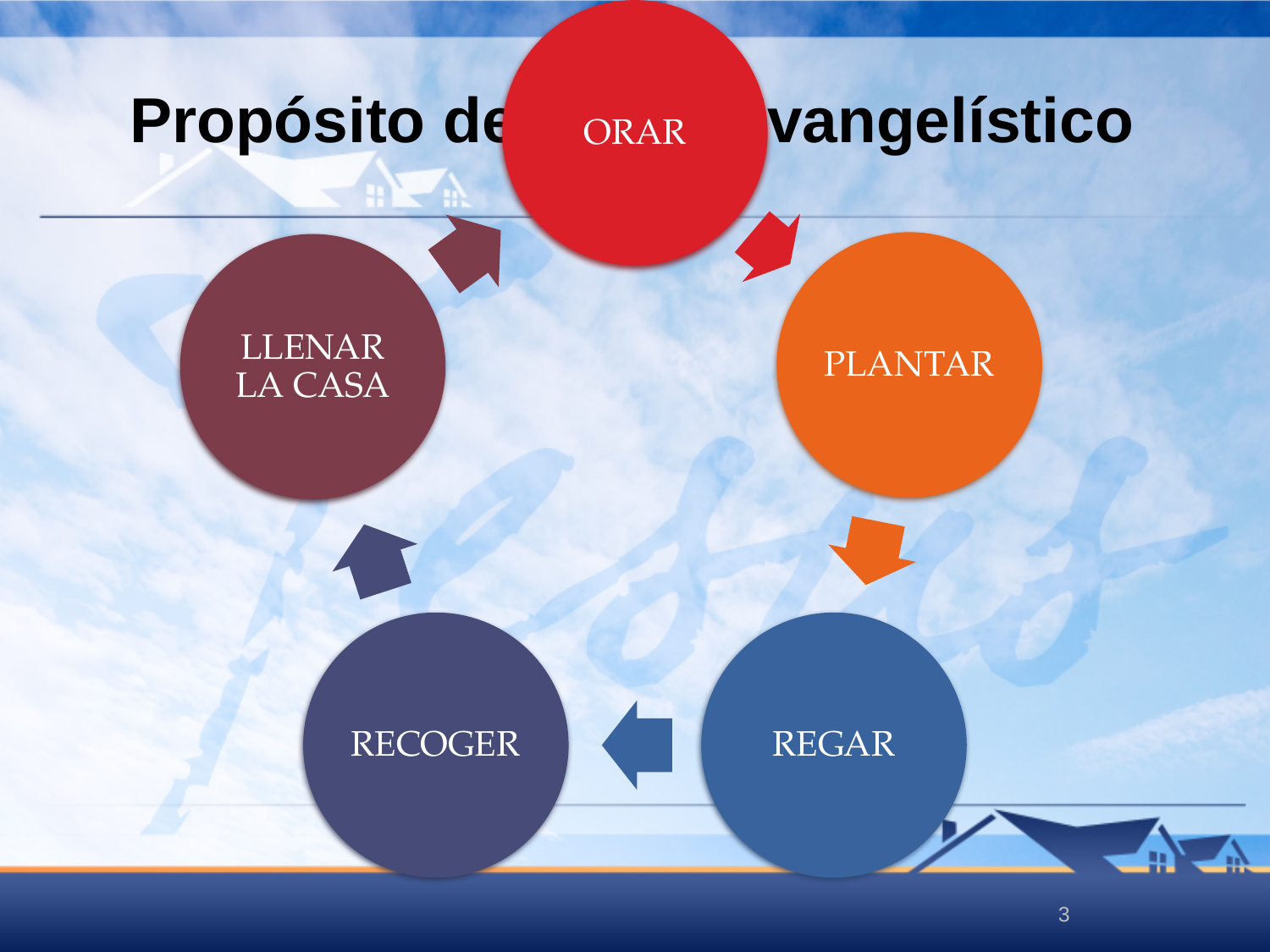

ORAR

PLANTAR

REGAR

RECOGER

LLENAR LA CASA

# Propósito del Ciclo Evangelístico
3